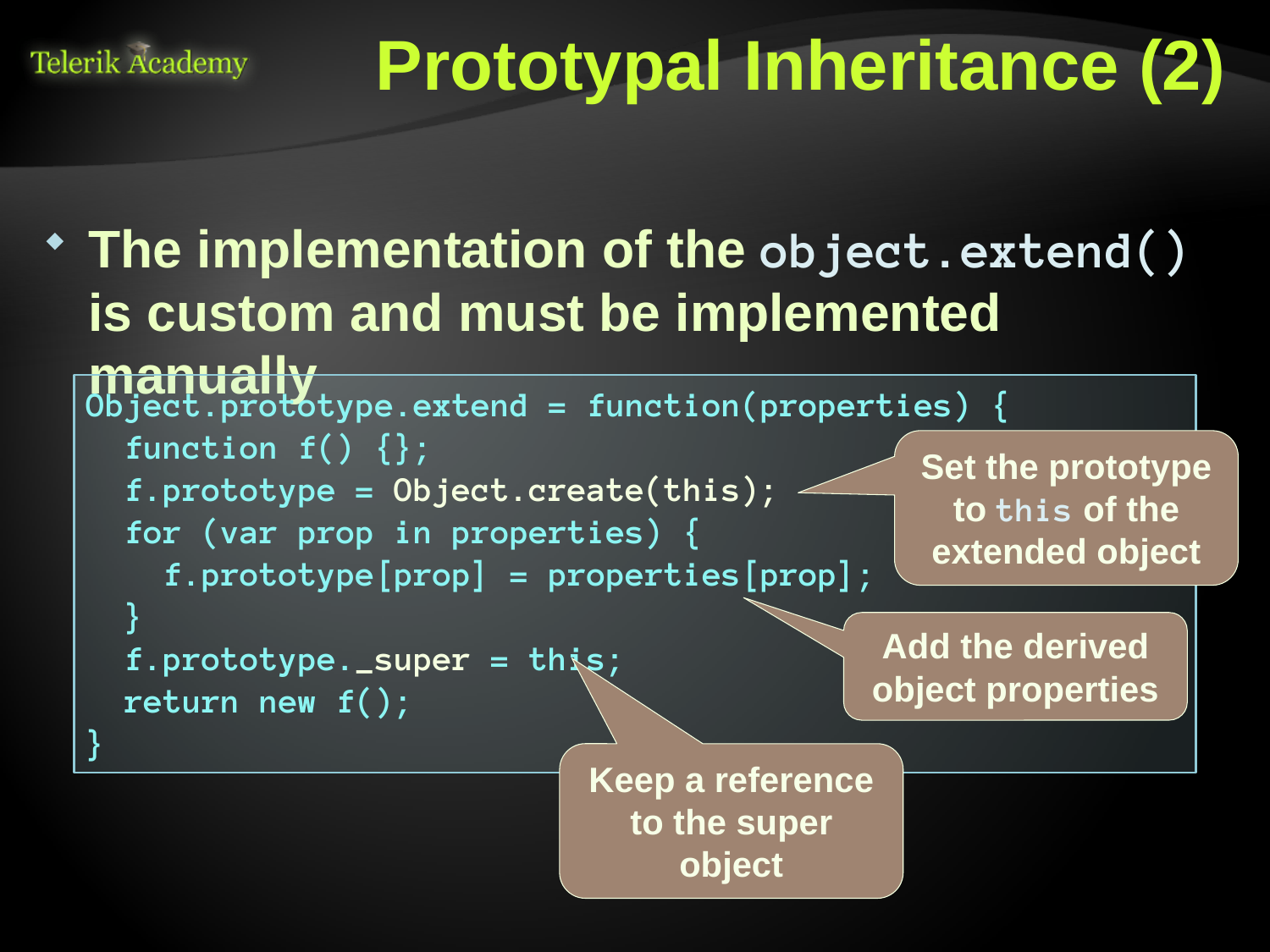

# Prototypal Inheritance (2)
The implementation of the object.extend() is custom and must be implemented manually
Object.prototype.extend = function(properties) {
  function f() {};
  f.prototype = Object.create(this);
  for (var prop in properties) {
    f.prototype[prop] = properties[prop];
  }
  f.prototype._super = this;
  return new f();
}
Set the prototype to this of the extended object
Add the derived object properties
Keep a reference to the super object